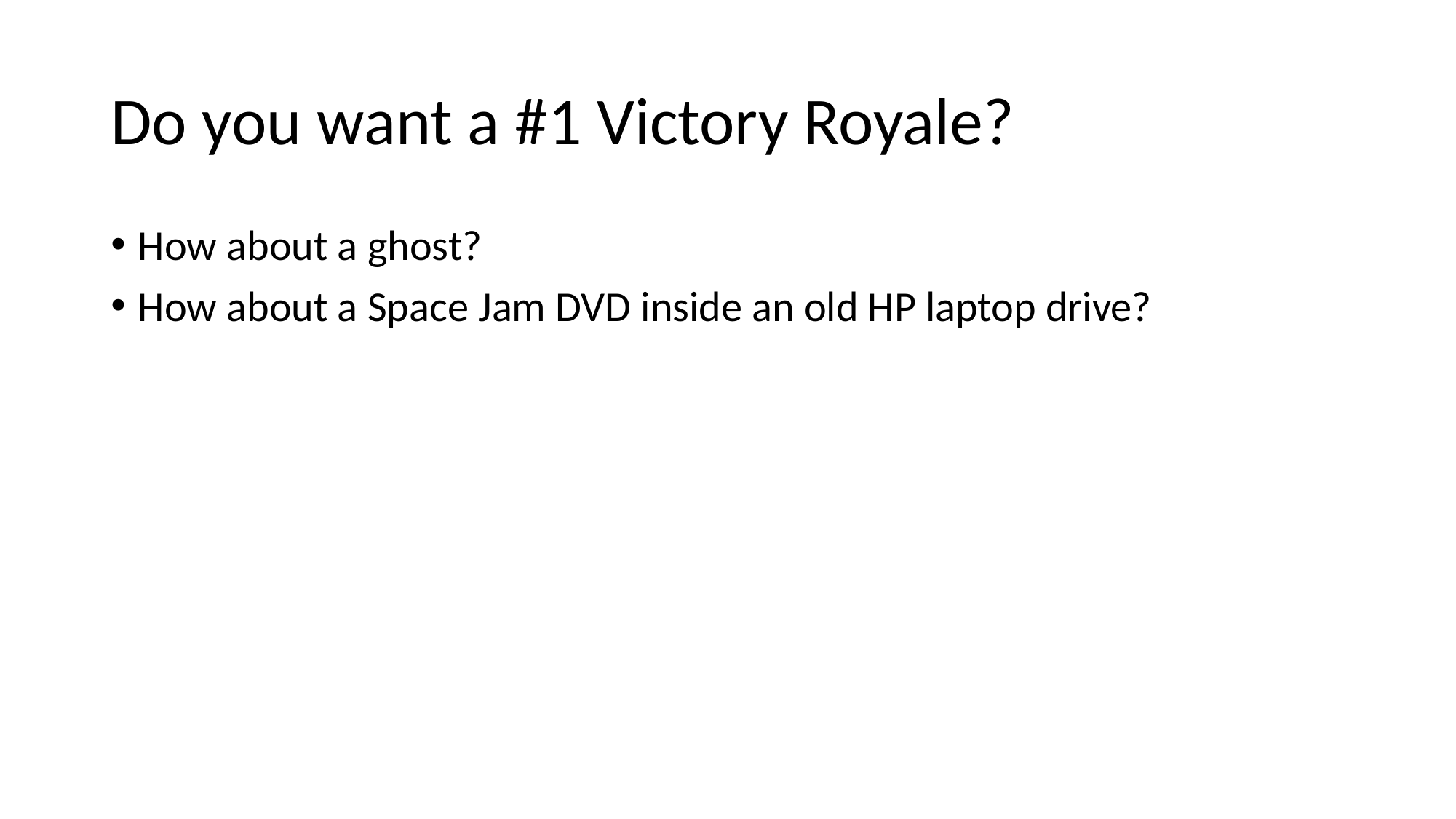

# Do you want a #1 Victory Royale?
How about a ghost?
How about a Space Jam DVD inside an old HP laptop drive?